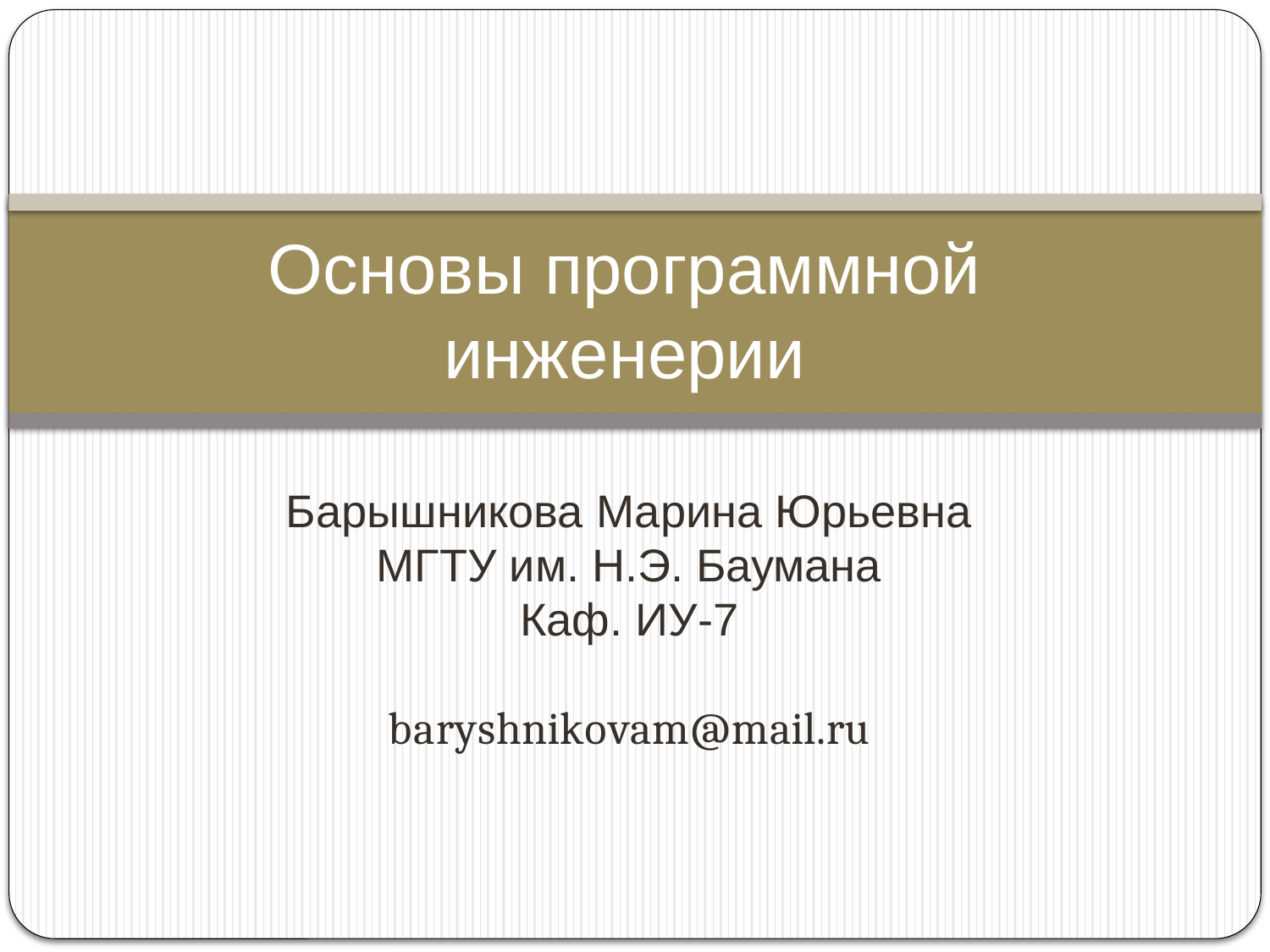

# Основы программной инженерии
Барышникова Марина Юрьевна
МГТУ им. Н.Э. Баумана
Каф. ИУ-7

baryshnikovam@mail.ru